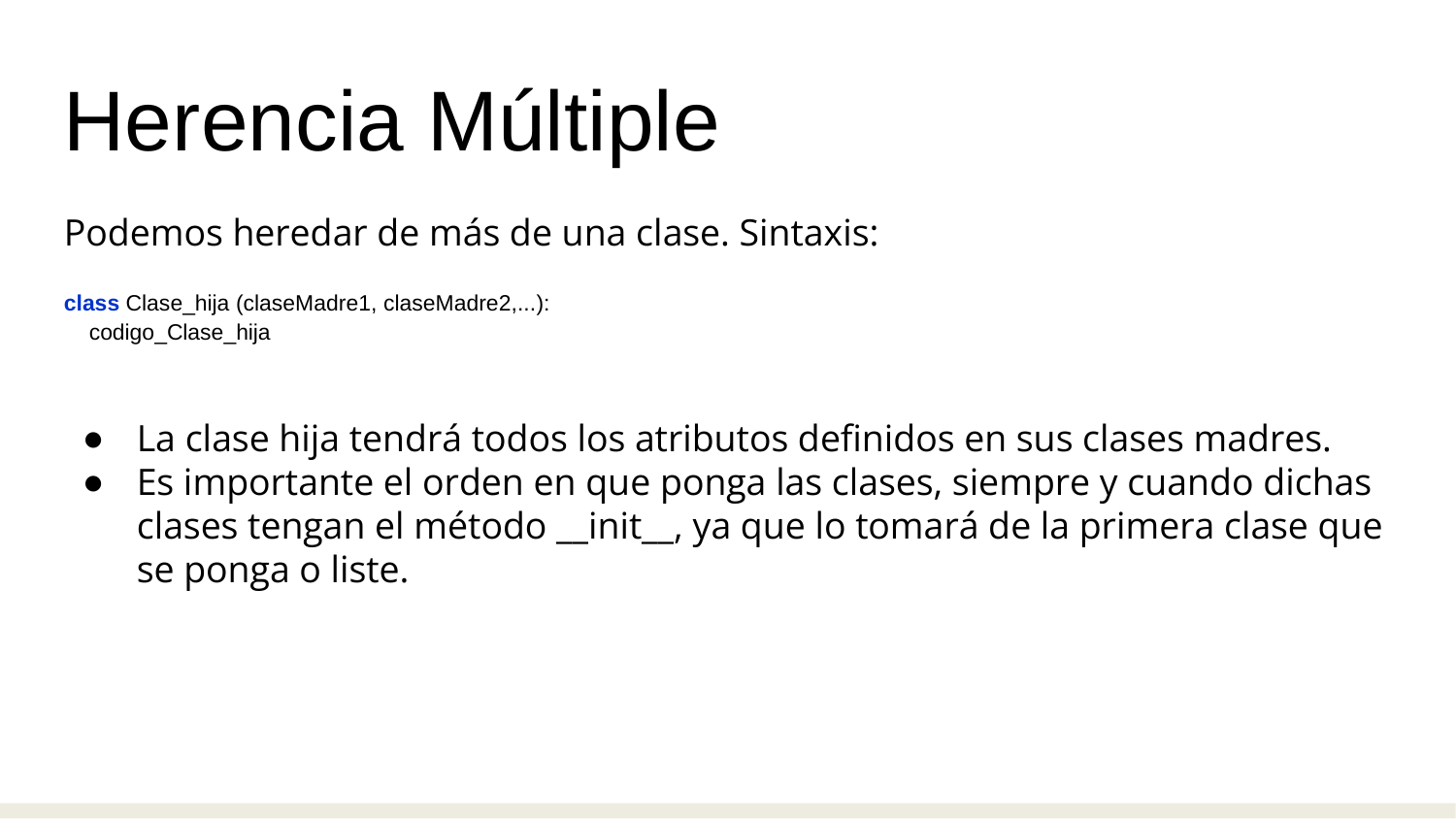

Herencia Múltiple
Podemos heredar de más de una clase. Sintaxis:
class Clase_hija (claseMadre1, claseMadre2,...):
    codigo_Clase_hija

La clase hija tendrá todos los atributos definidos en sus clases madres.
Es importante el orden en que ponga las clases, siempre y cuando dichas clases tengan el método __init__, ya que lo tomará de la primera clase que se ponga o liste.